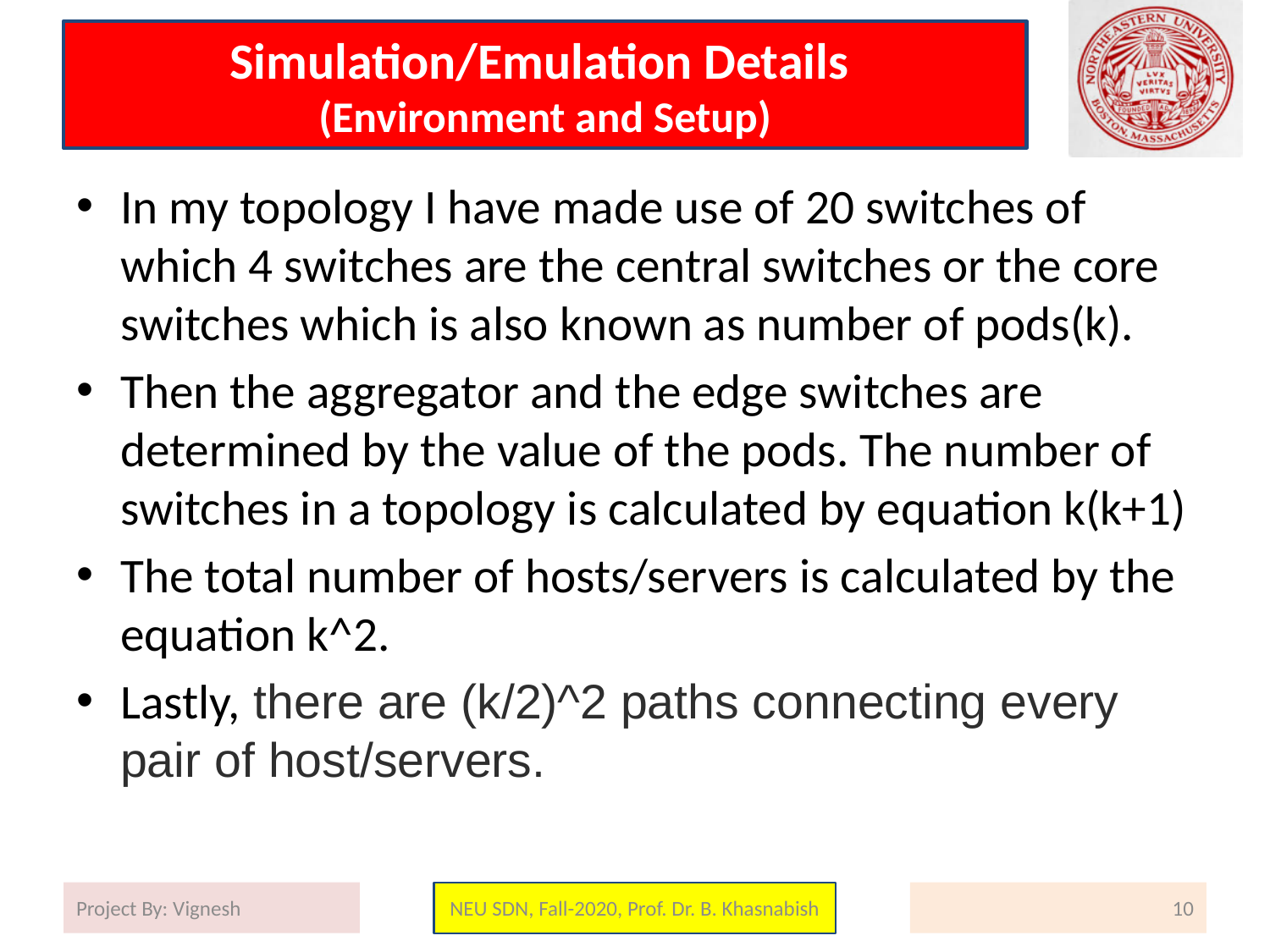

# Simulation/Emulation Details (Environment and Setup)
In my topology I have made use of 20 switches of which 4 switches are the central switches or the core switches which is also known as number of pods(k).
Then the aggregator and the edge switches are determined by the value of the pods. The number of switches in a topology is calculated by equation k(k+1)
The total number of hosts/servers is calculated by the equation k^2.
Lastly, there are (k/2)^2 paths connecting every pair of host/servers.

Project By: Vignesh
NEU SDN, Fall-2020, Prof. Dr. B. Khasnabish
10